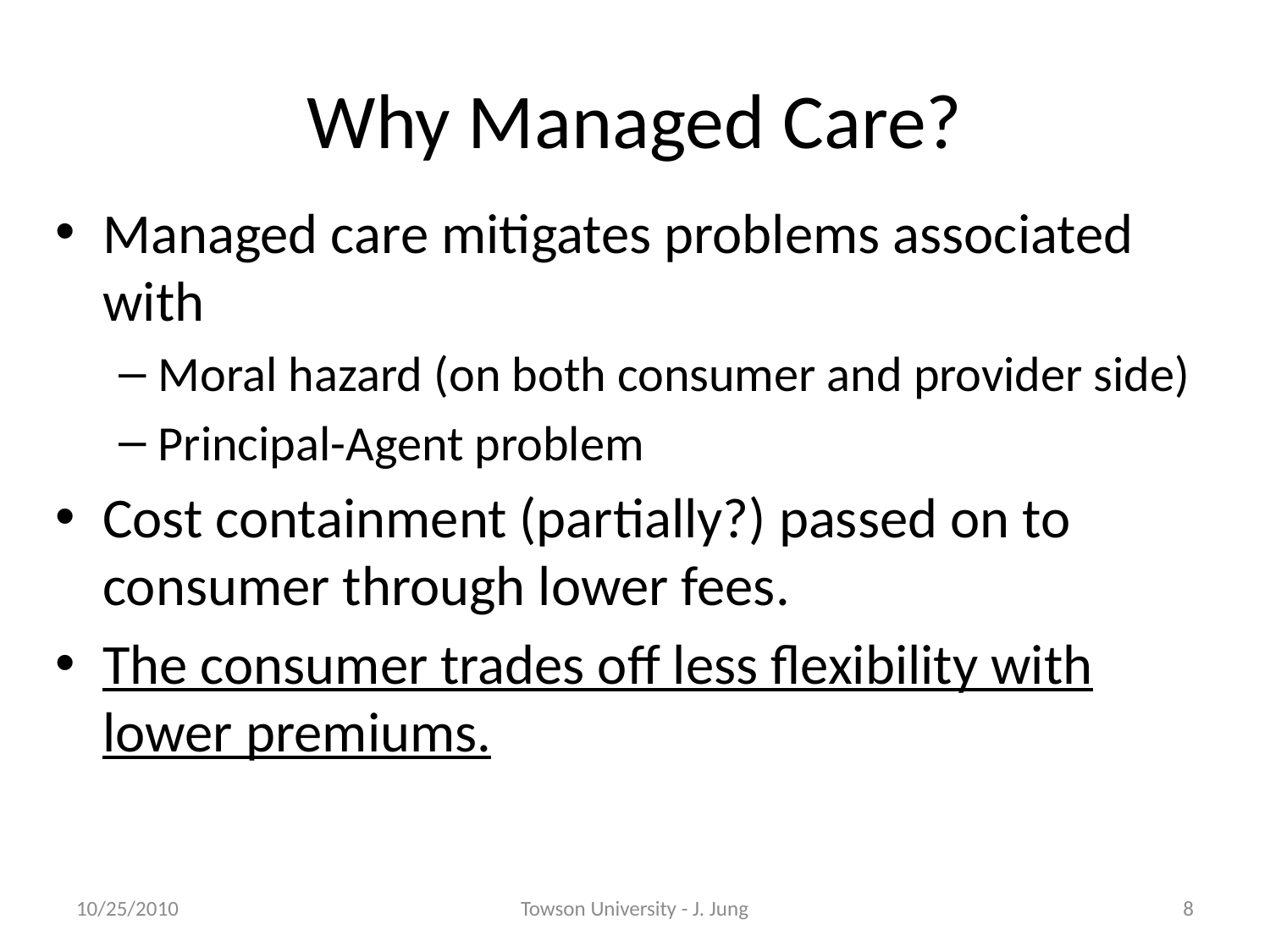

# Why Managed Care?
Managed care mitigates problems associated with
Moral hazard (on both consumer and provider side)
Principal-Agent problem
Cost containment (partially?) passed on to consumer through lower fees.
The consumer trades off less flexibility with lower premiums.
10/25/2010
Towson University - J. Jung
8